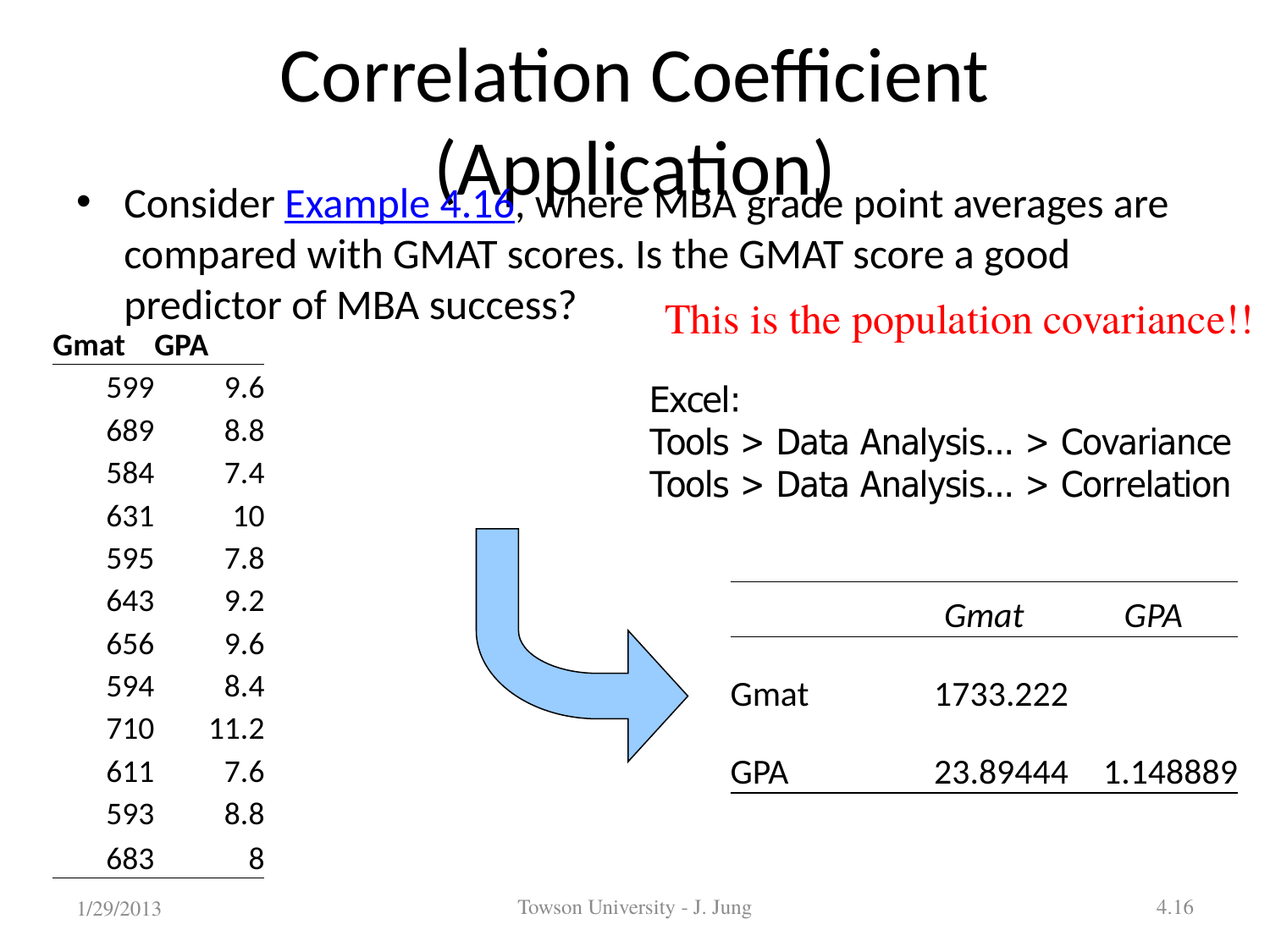

# Correlation Coefficient (Application)
Consider Example 4.16, where MBA grade point averages are compared with GMAT scores. Is the GMAT score a good predictor of MBA success?
This is the population covariance!!
| Gmat | GPA |
| --- | --- |
| 599 | 9.6 |
| 689 | 8.8 |
| 584 | 7.4 |
| 631 | 10 |
| 595 | 7.8 |
| 643 | 9.2 |
| 656 | 9.6 |
| 594 | 8.4 |
| 710 | 11.2 |
| 611 | 7.6 |
| 593 | 8.8 |
| 683 | 8 |
Excel:
Tools > Data Analysis… > Covariance
Tools > Data Analysis… > Correlation

|  | Gmat | GPA |
| --- | --- | --- |
| Gmat | 1733.222 |  |
| GPA | 23.89444 | 1.148889 |
1/29/2013
Towson University - J. Jung
4.16